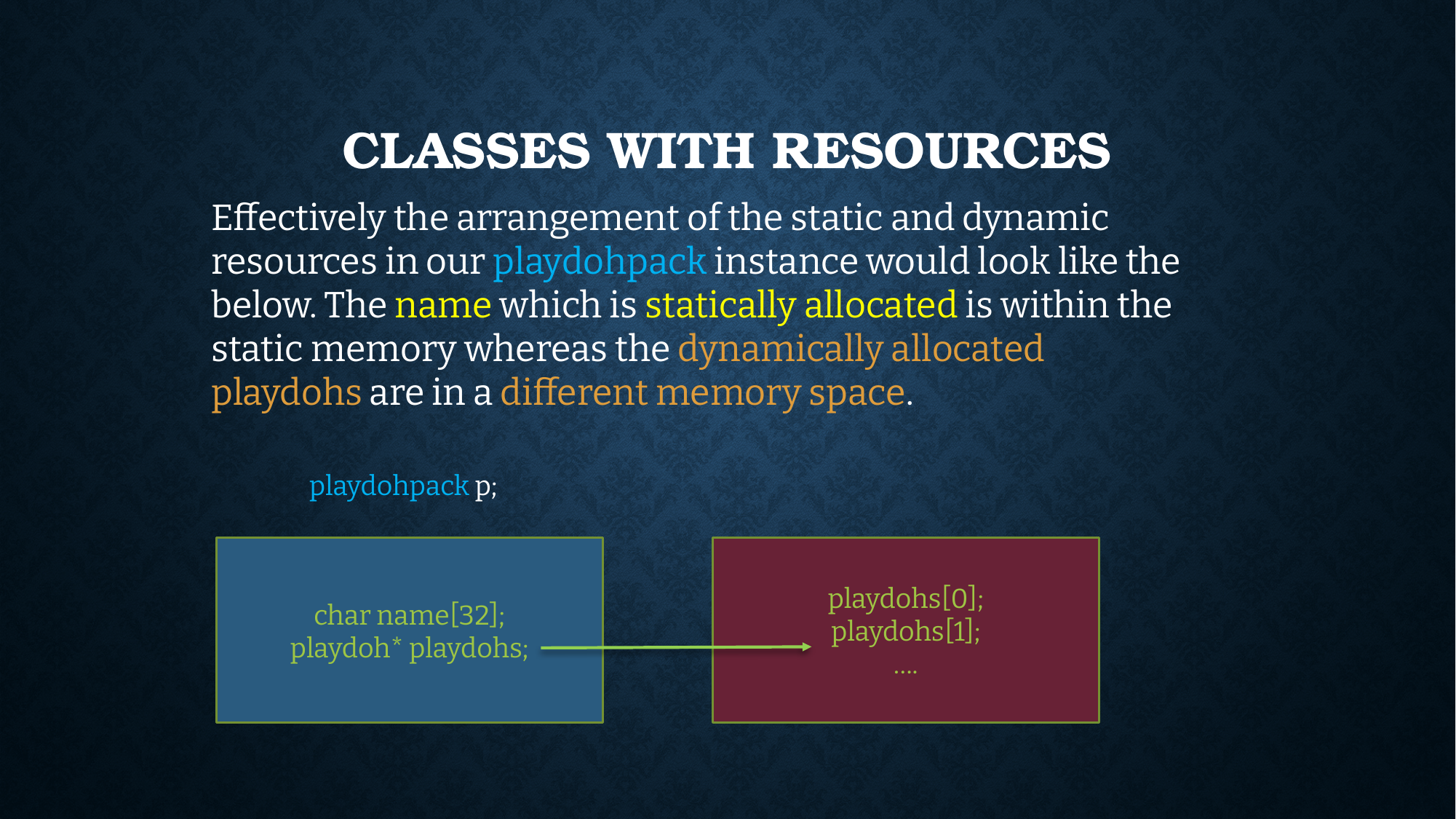

# Classes with Resources
Effectively the arrangement of the static and dynamic resources in our playdohpack instance would look like the below. The name which is statically allocated is within the static memory whereas the dynamically allocated playdohs are in a different memory space.
playdohpack p;

char name[32];
playdoh* playdohs;

playdohs[0];
playdohs[1];
….